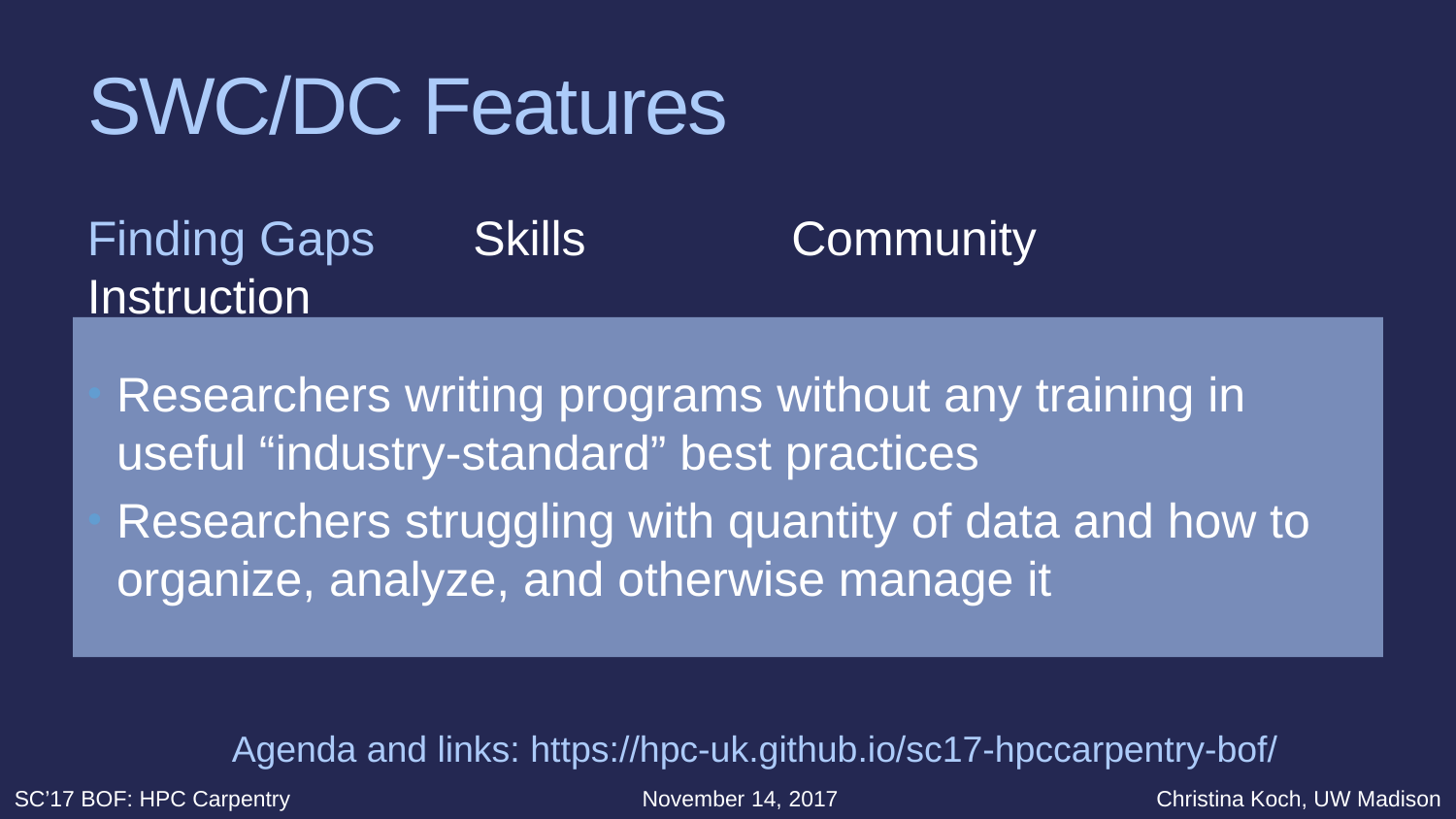

# SWC/DC Features
Finding Gaps	       Skills	         Community      	Instruction

Researchers writing programs without any training in useful “industry-standard” best practices
Researchers struggling with quantity of data and how to organize, analyze, and otherwise manage it